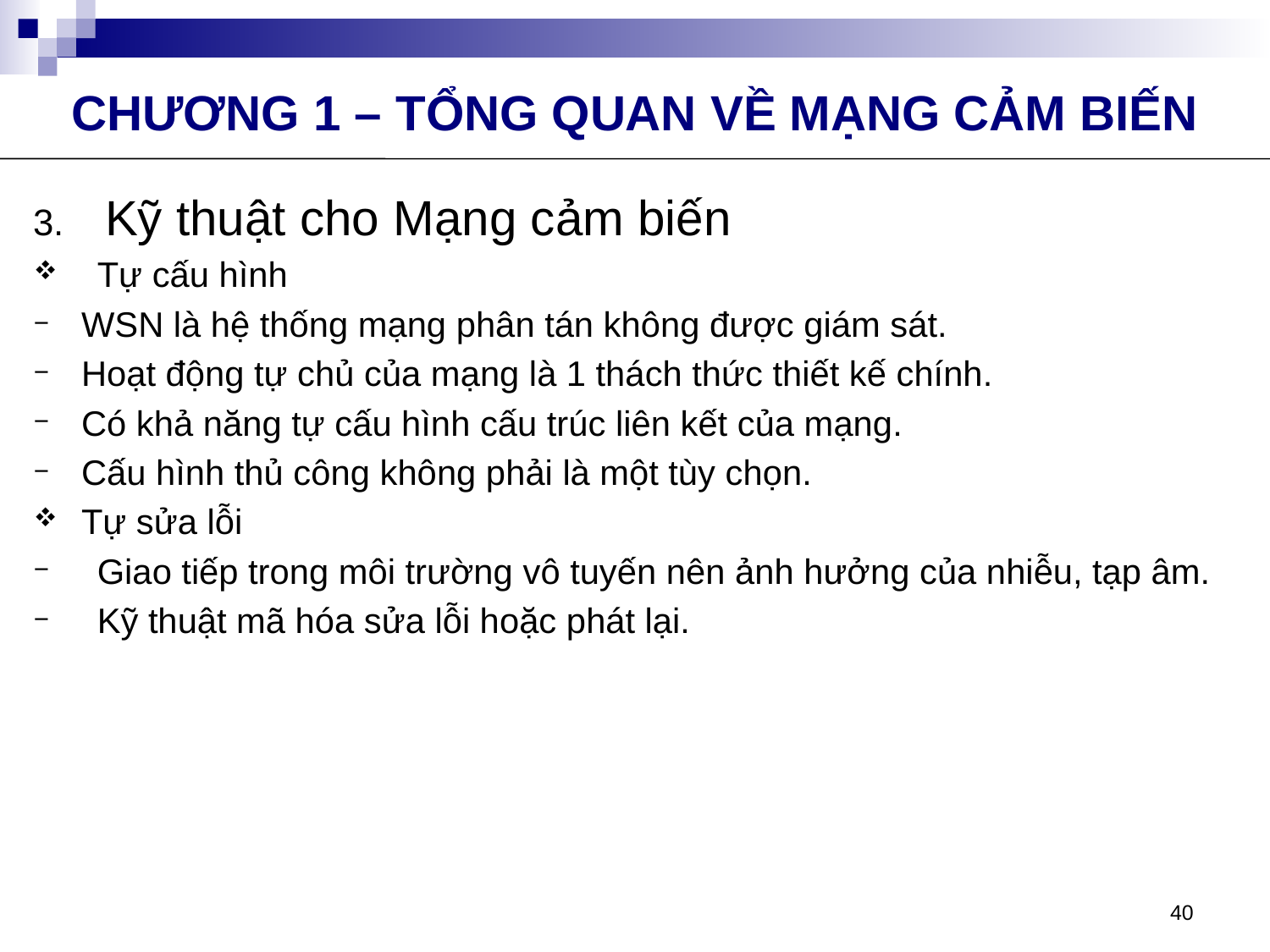

CHƯƠNG 1 – TỔNG QUAN VỀ MẠNG CẢM BIẾN

Kỹ thuật cho Mạng cảm biến
Tự cấu hình
WSN là hệ thống mạng phân tán không được giám sát.
Hoạt động tự chủ của mạng là 1 thách thức thiết kế chính.
Có khả năng tự cấu hình cấu trúc liên kết của mạng.
Cấu hình thủ công không phải là một tùy chọn.
Tự sửa lỗi
Giao tiếp trong môi trường vô tuyến nên ảnh hưởng của nhiễu, tạp âm.
Kỹ thuật mã hóa sửa lỗi hoặc phát lại.

40